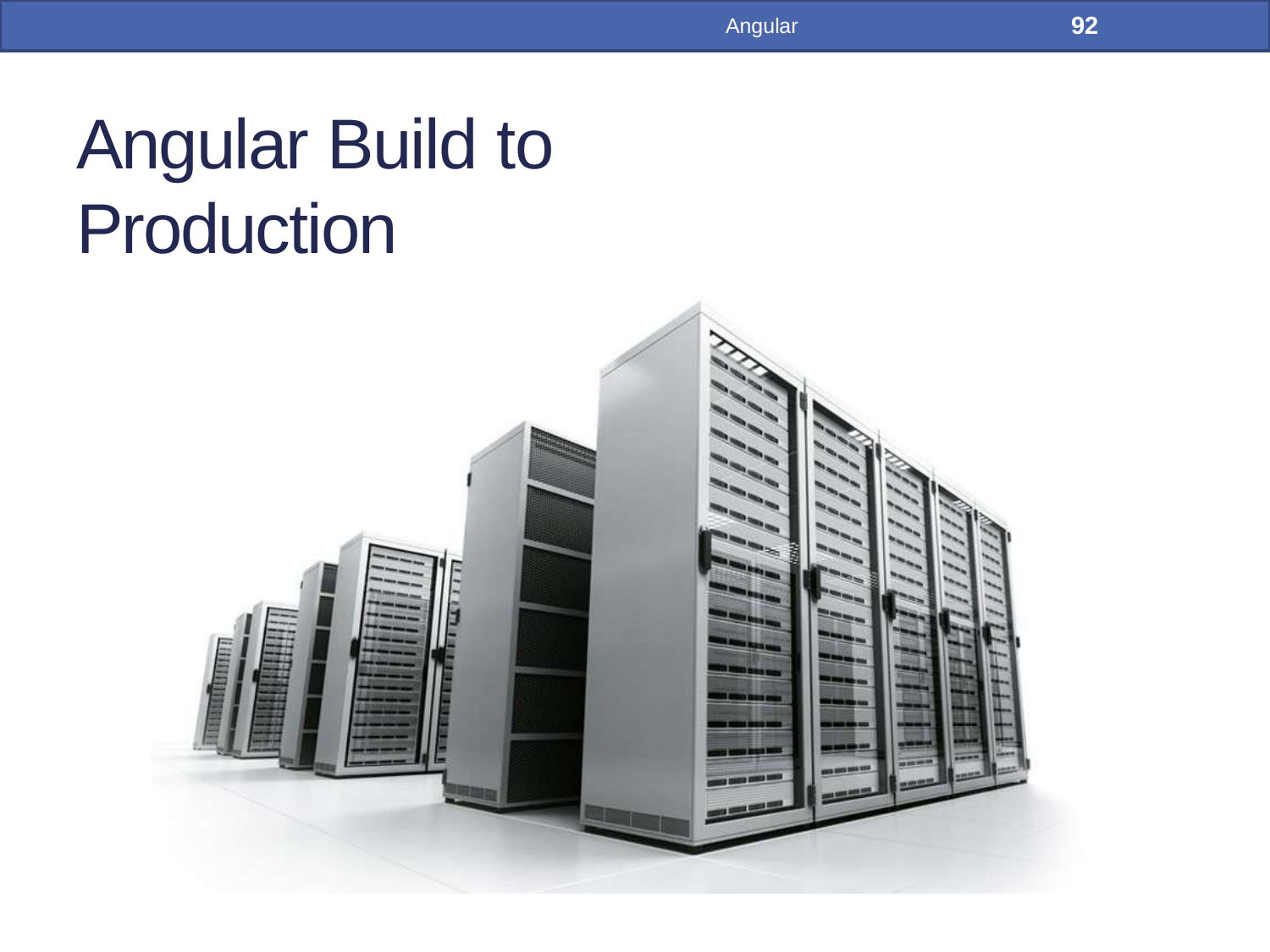

92
Angular
# Angular Build to Production